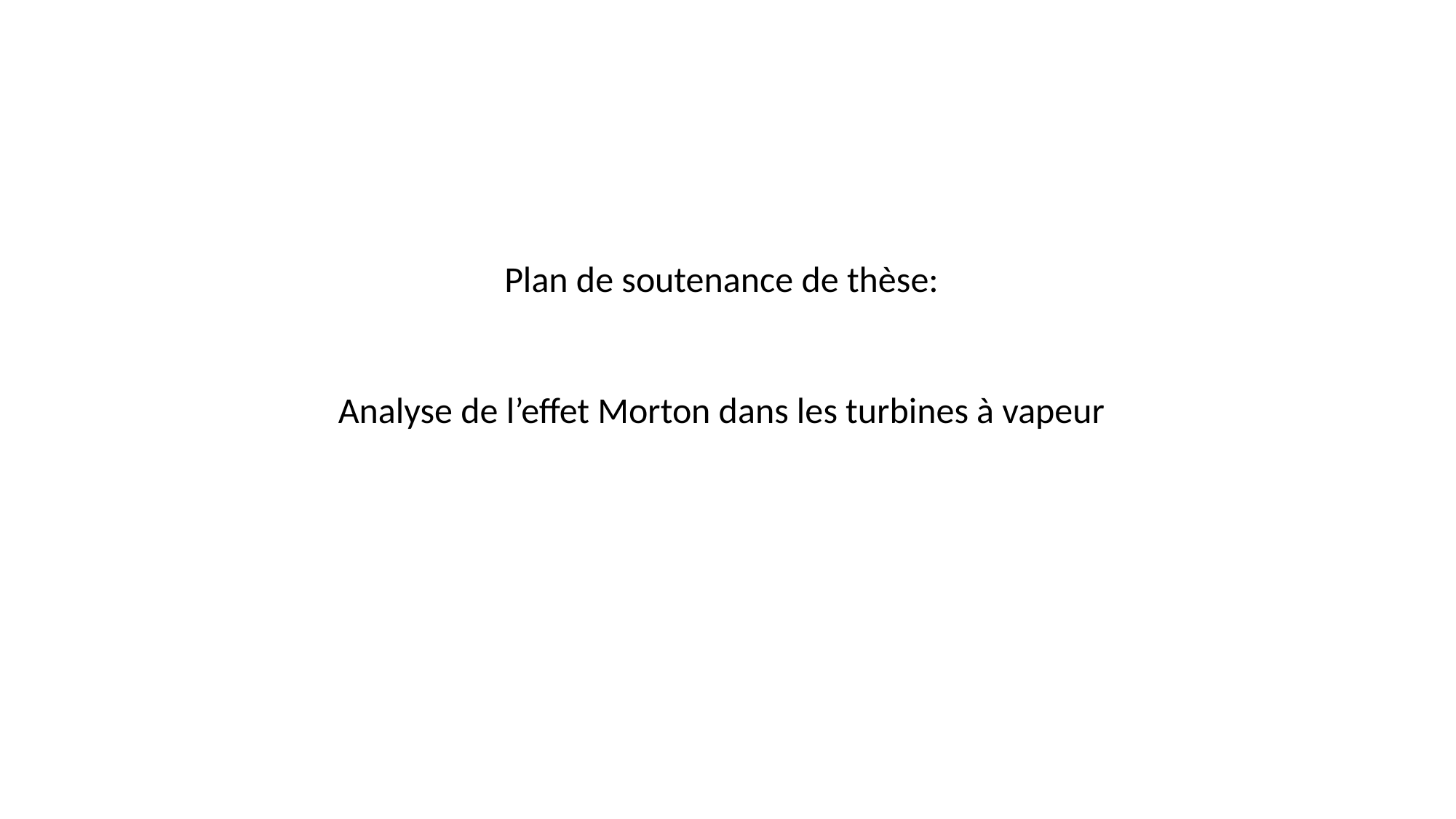

Plan de soutenance de thèse:

Analyse de l’effet Morton dans les turbines à vapeur